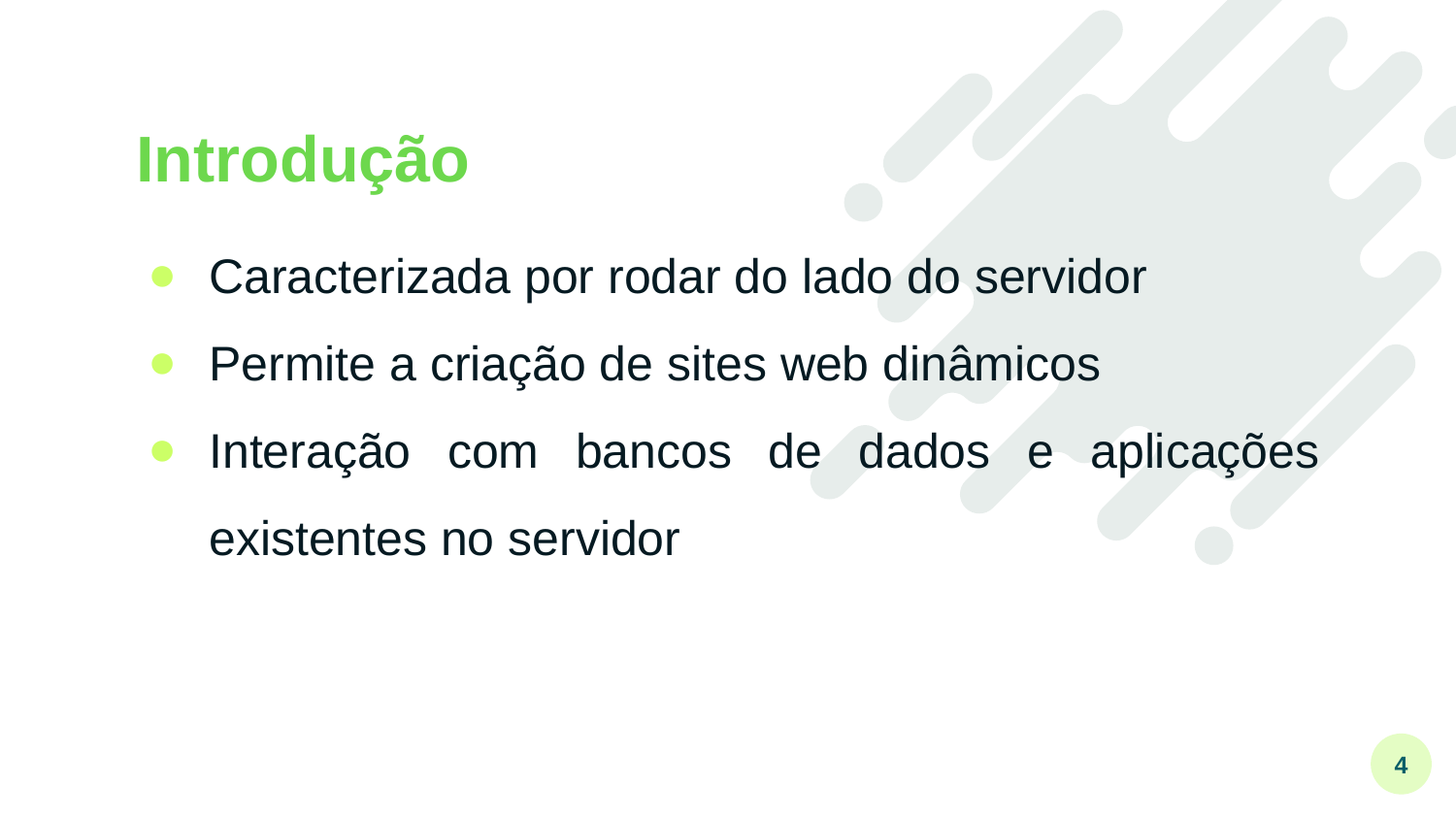

# Introdução
Caracterizada por rodar do lado do servidor
Permite a criação de sites web dinâmicos
Interação com bancos de dados e aplicações existentes no servidor
4